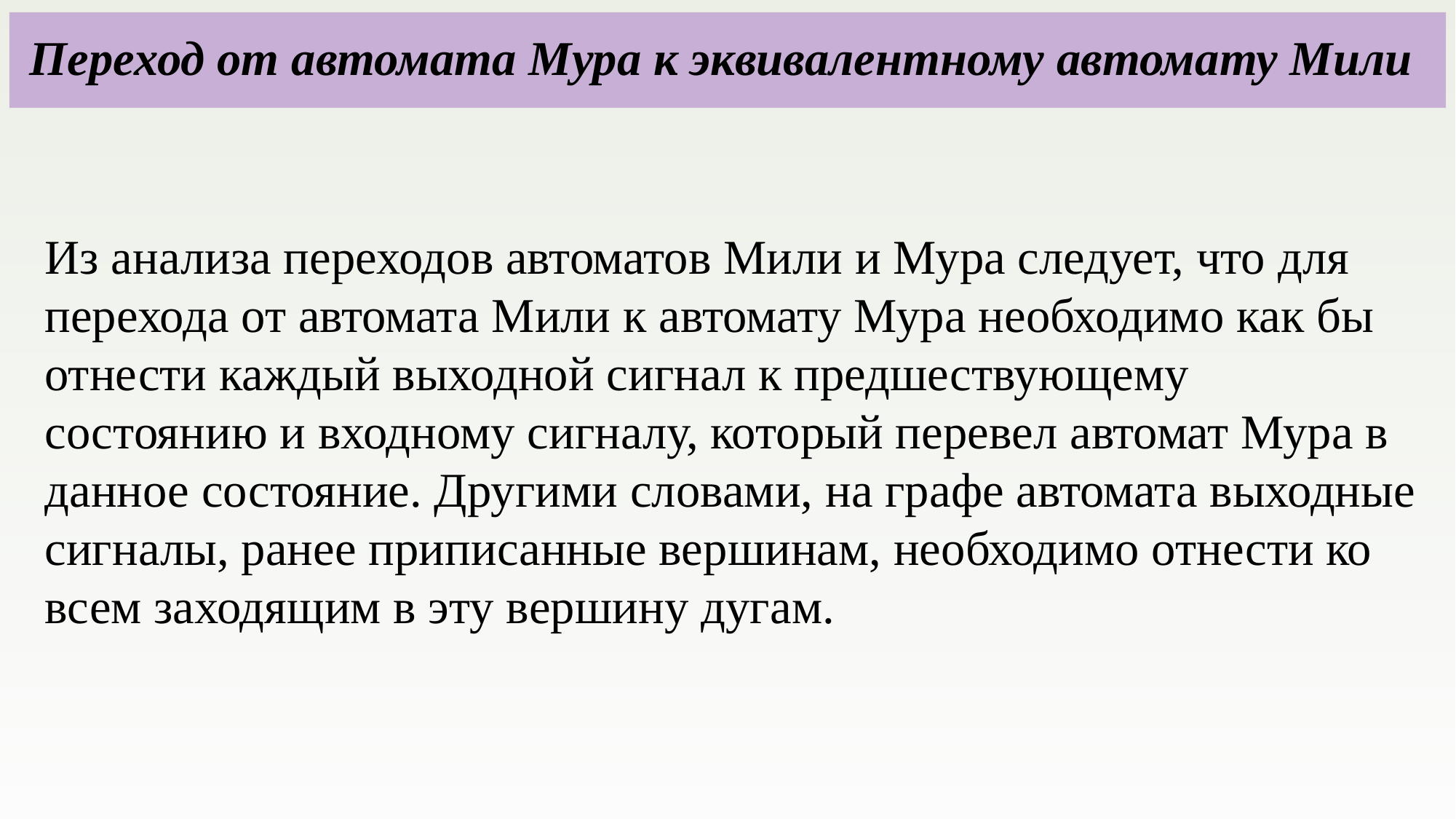

# Переход от автомата Мура к эквивалентному автомату Мили

Из анализа переходов автоматов Мили и Мура следует, что для перехода от автомата Мили к автомату Мура необходимо как бы отнести каждый выходной сигнал к предшествующему состоянию и входному сигналу, который перевел автомат Мура в данное состояние. Другими словами, на графе автомата выходные сигналы, ранее приписанные вершинам, необходимо отнести ко всем заходящим в эту вершину дугам.